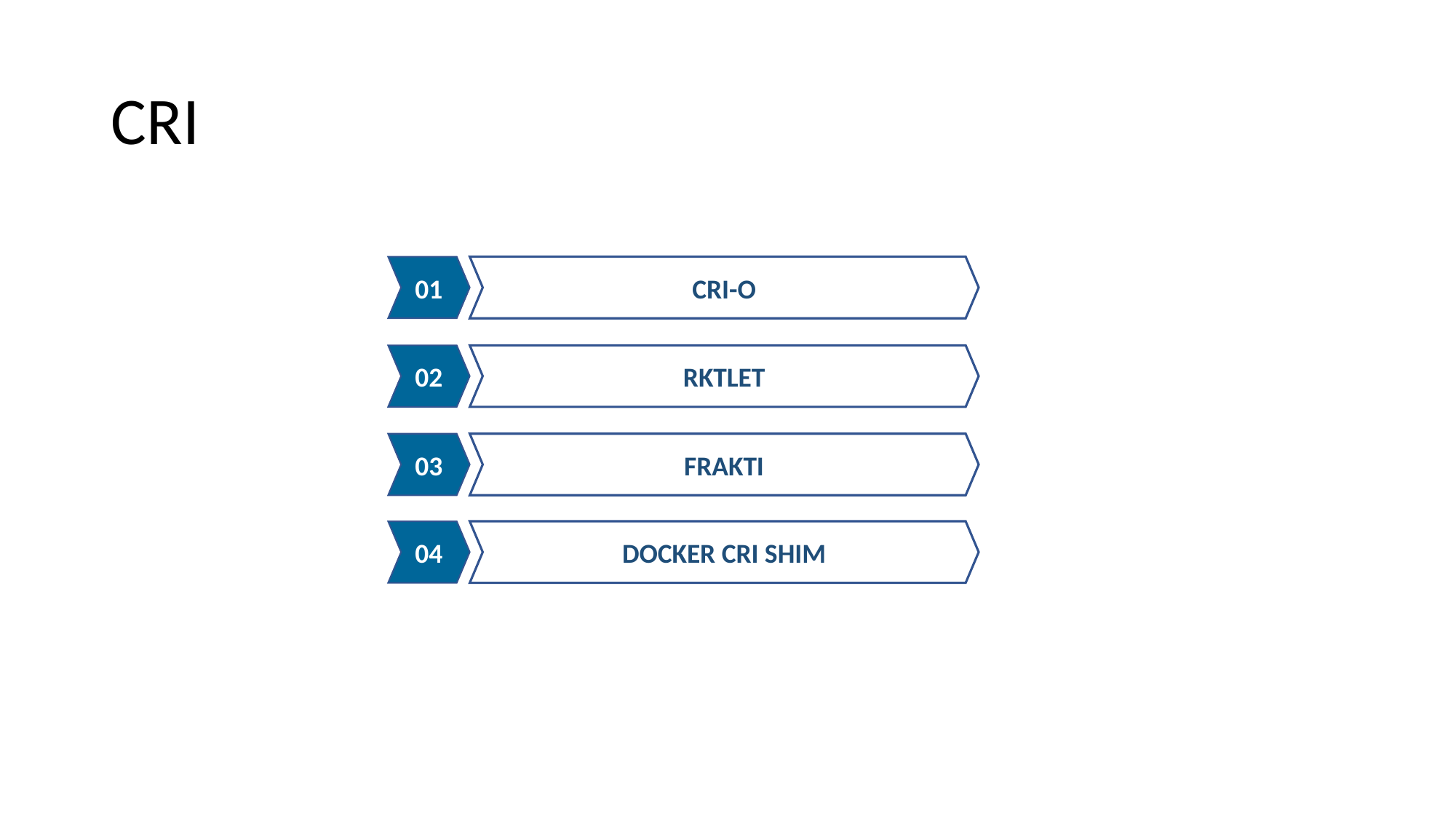

# CRI
01
CRI-O
02
RKTLET
03
FRAKTI
04
DOCKER CRI SHIM